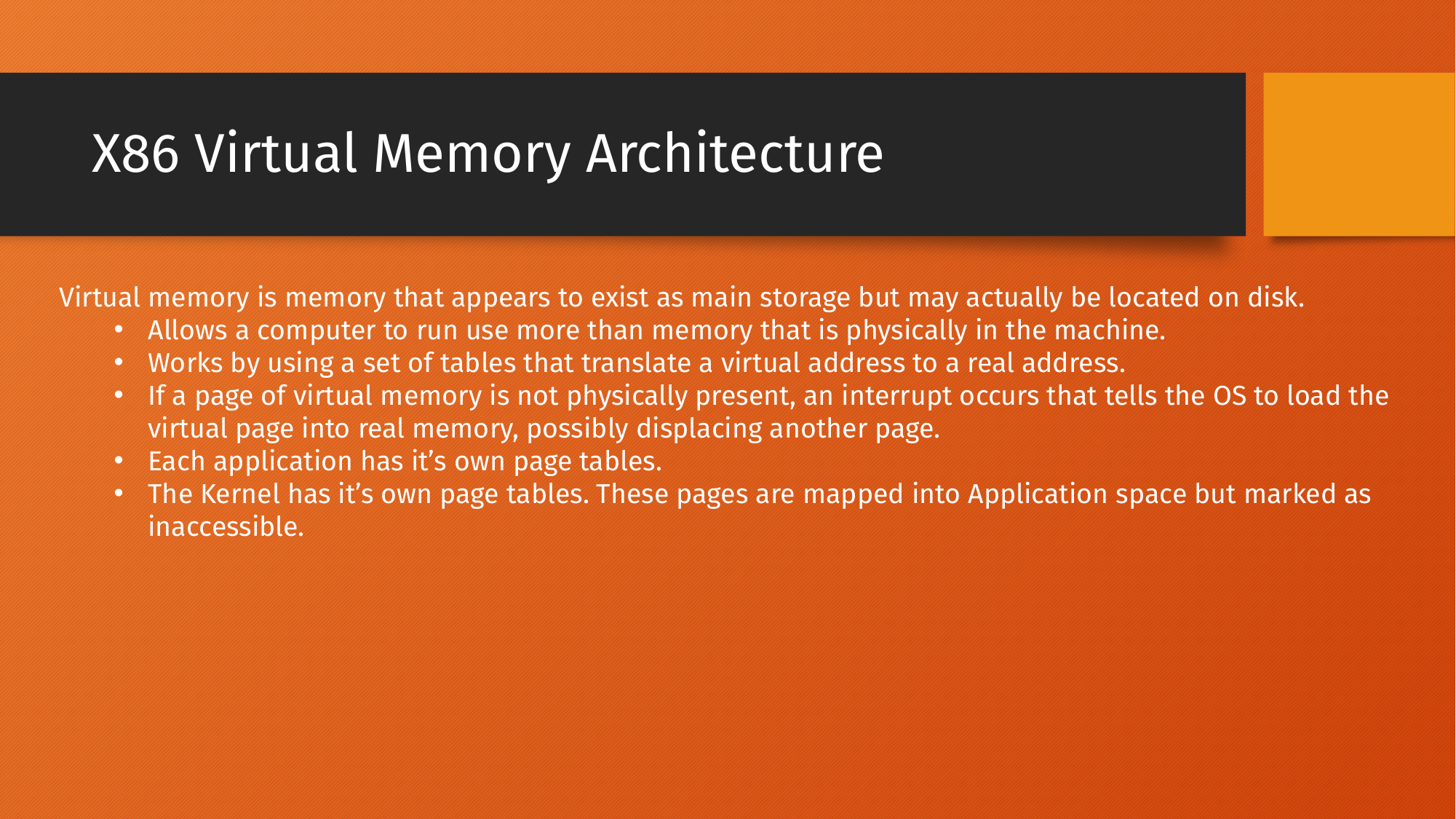

# X86 Virtual Memory Architecture
Virtual memory is memory that appears to exist as main storage but may actually be located on disk.
Allows a computer to run use more than memory that is physically in the machine.
Works by using a set of tables that translate a virtual address to a real address.
If a page of virtual memory is not physically present, an interrupt occurs that tells the OS to load the virtual page into real memory, possibly displacing another page.
Each application has it’s own page tables.
The Kernel has it’s own page tables. These pages are mapped into Application space but marked as inaccessible.